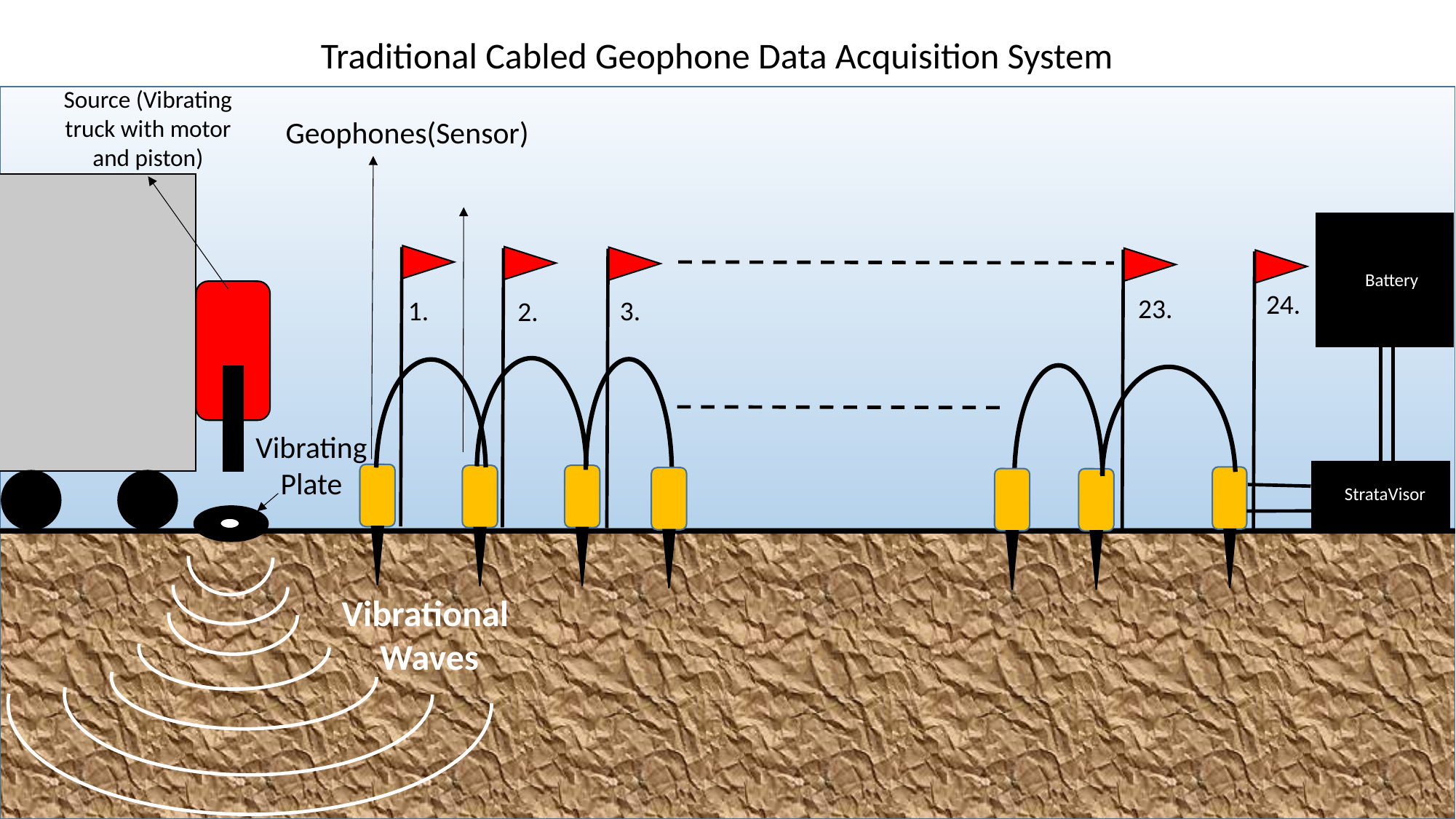

Traditional Cabled Geophone Data Acquisition System
Source (Vibrating truck with motor and piston)

Geophones(Sensor)

Battery

24.
23.
1.
3.
2.

Vibrating Plate

StrataVisor

Vibrational
Waves